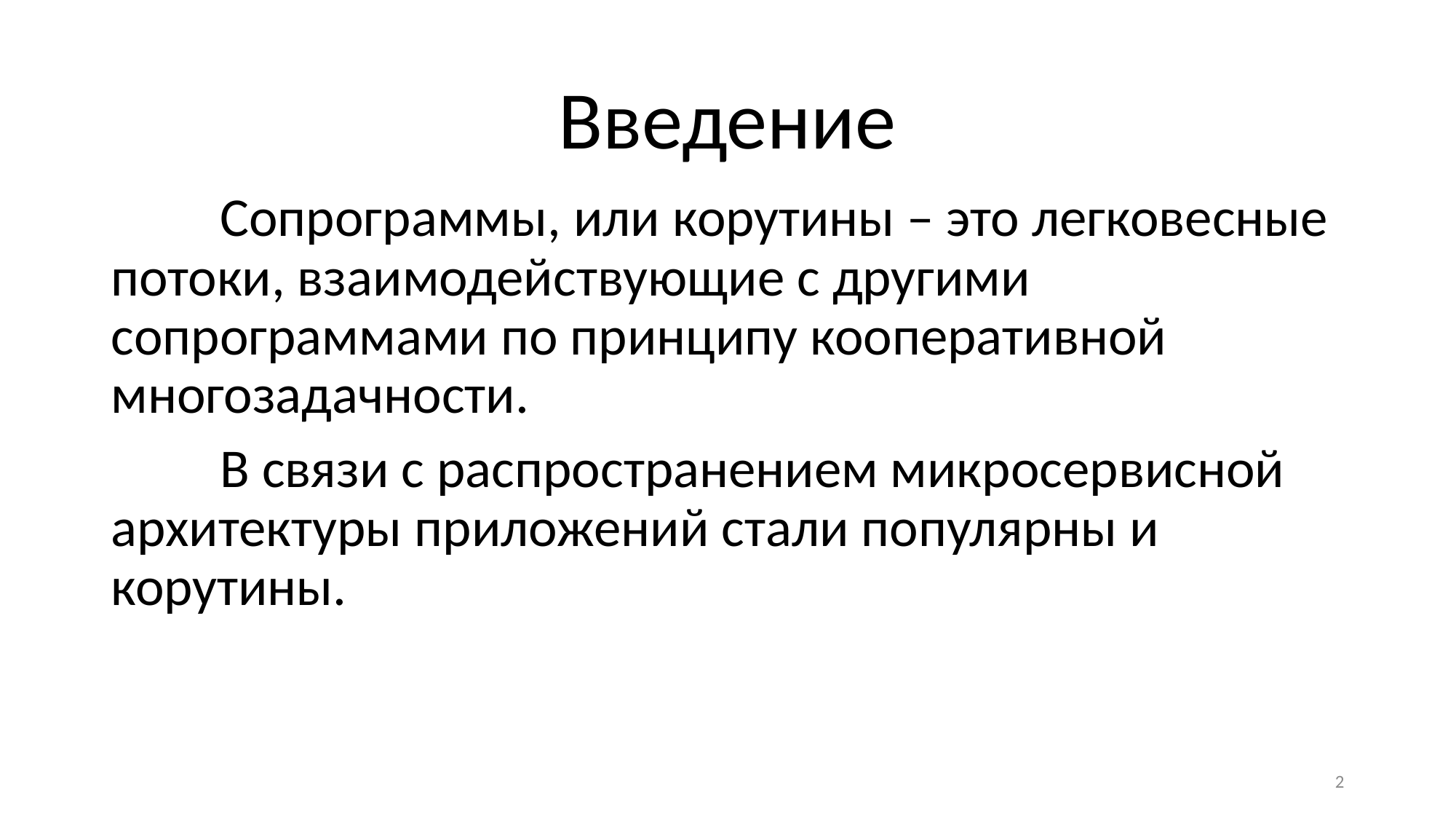

# Введение
	Сопрограммы, или корутины – это легковесные потоки, взаимодействующие с другими сопрограммами по принципу кооперативной многозадачности.
	В связи с распространением микросервисной архитектуры приложений стали популярны и корутины.
2